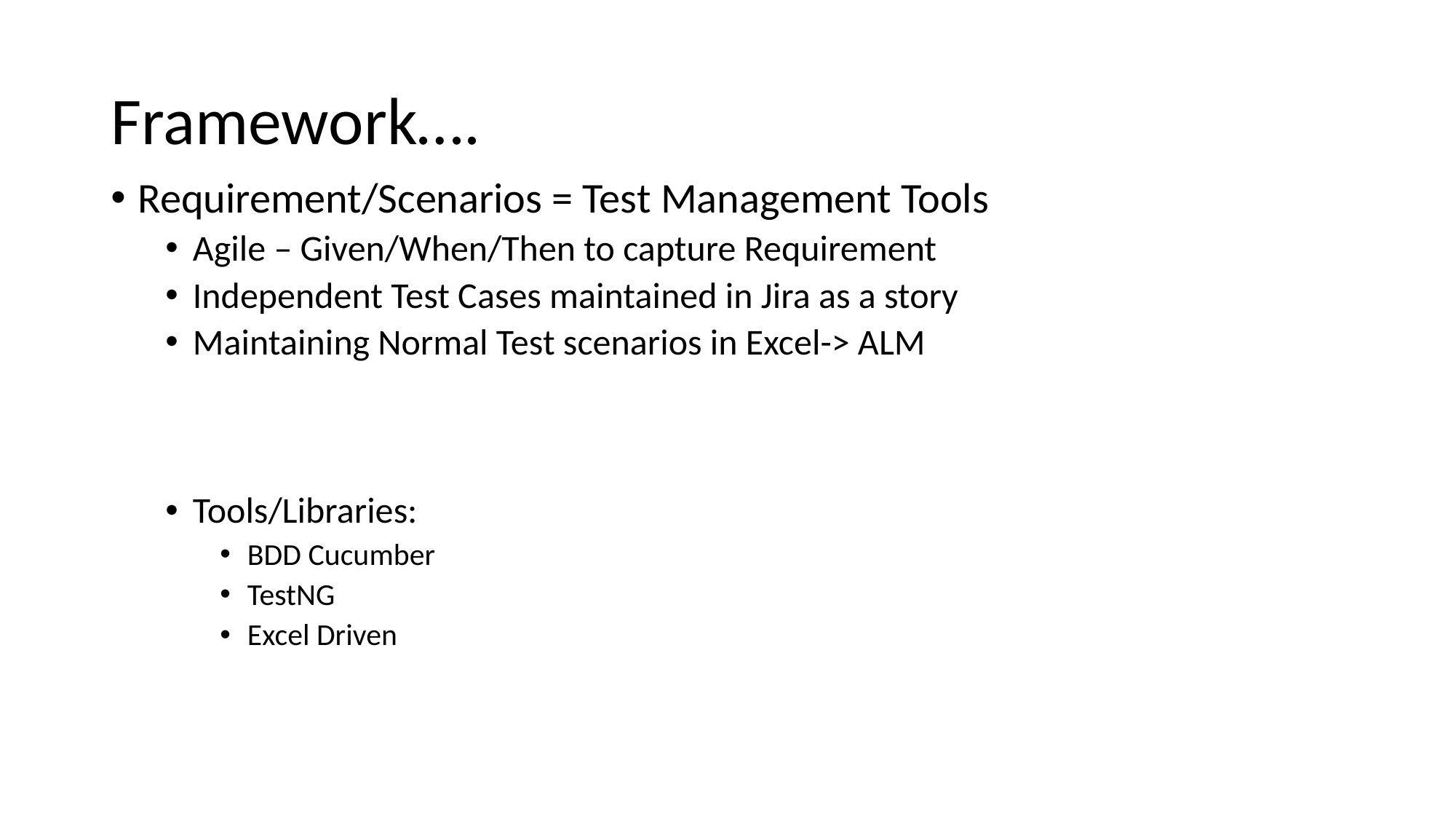

# Framework….
Requirement/Scenarios = Test Management Tools
Agile – Given/When/Then to capture Requirement
Independent Test Cases maintained in Jira as a story
Maintaining Normal Test scenarios in Excel-> ALM

Tools/Libraries:
BDD Cucumber
TestNG
Excel Driven